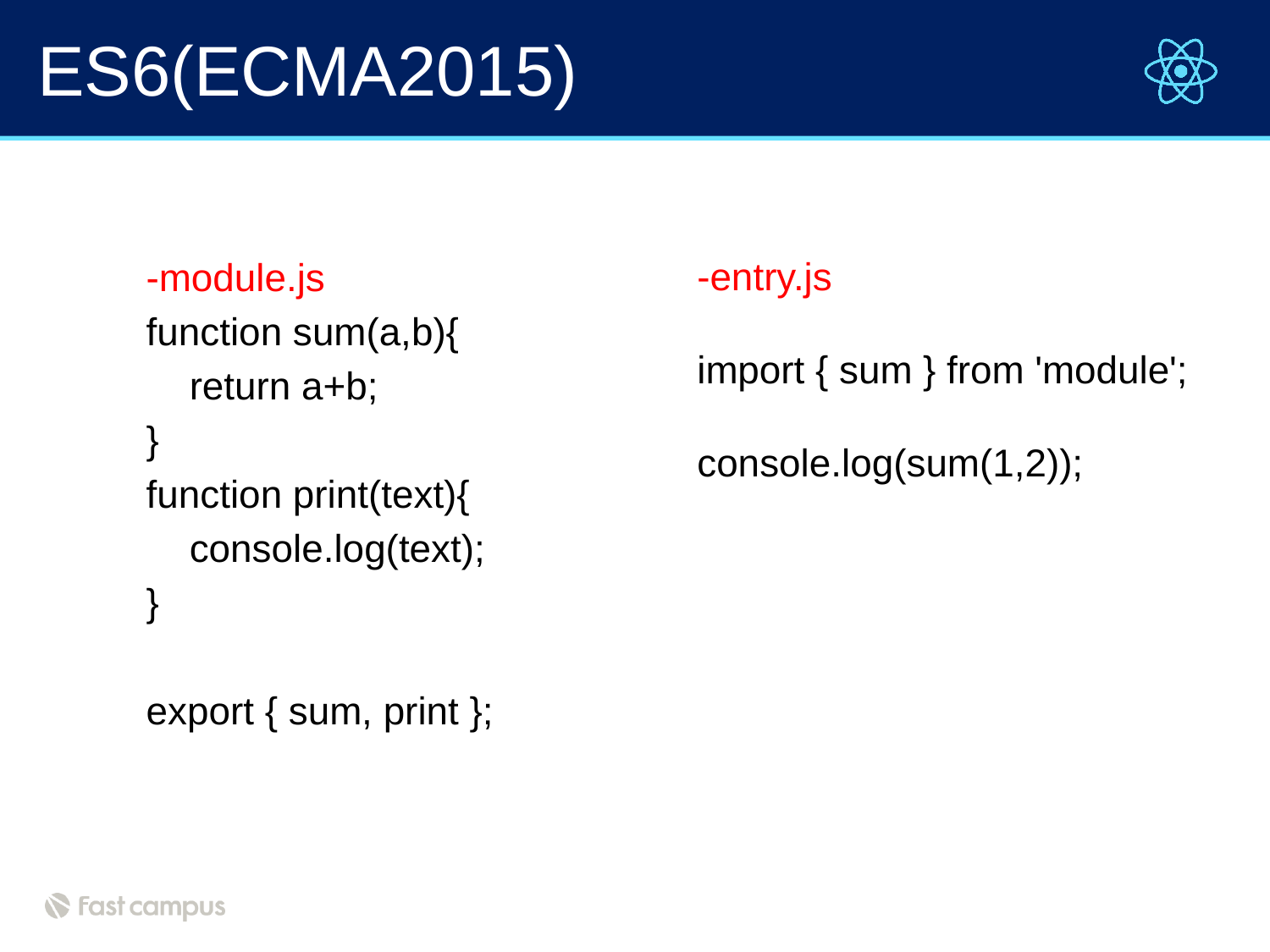

# ES6(ECMA2015)
-entry.js

import { sum } from 'module';

console.log(sum(1,2));
-module.js
function sum(a,b){
    return a+b;
}
function print(text){
    console.log(text);
}

export { sum, print };